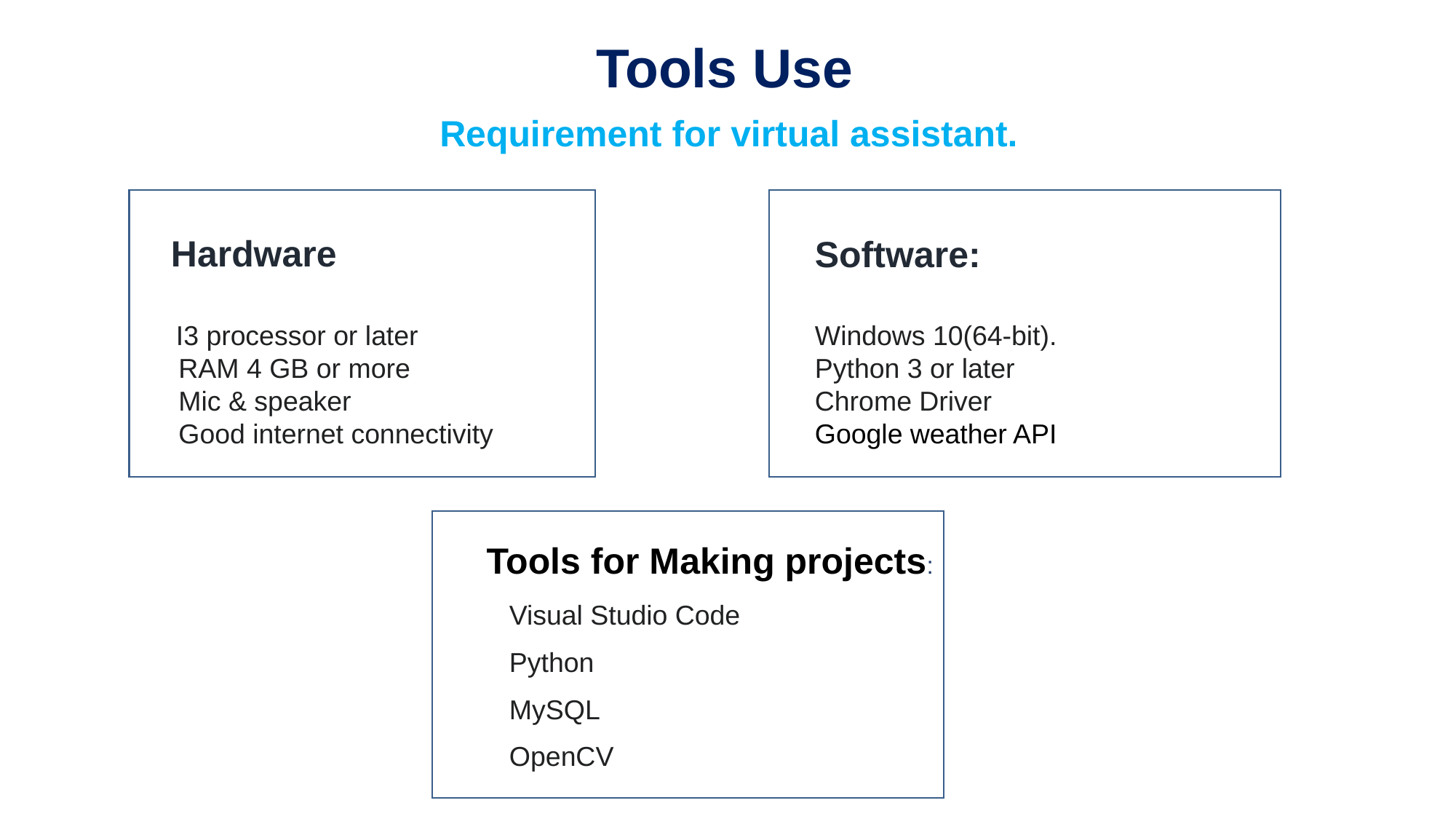

Tools Use
Requirement for virtual assistant.

Hardware

 I3 processor or later
 RAM 4 GB or more
 Mic & speaker
 Good internet connectivity
Software:

Windows 10(64-bit).
Python 3 or later
Chrome Driver
Google weather API

Tools for Making projects:

    Visual Studio Code
   Python
   MySQL
   OpenCV